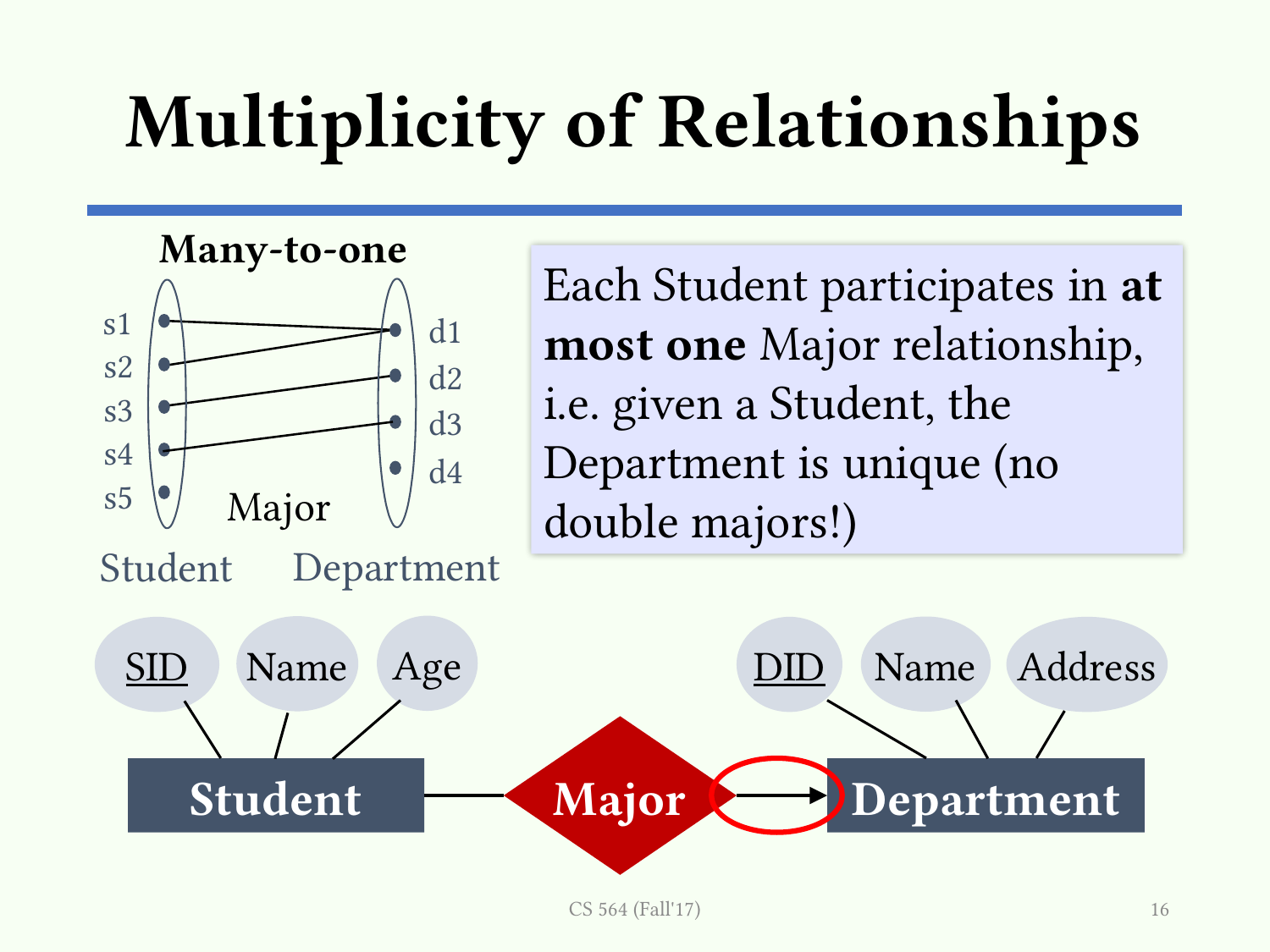

# Multiplicity of Relationships
Many-to-one
Each Student participates in at most one Major relationship,
i.e. given a Student, the Department is unique (no double majors!)

s1
d1

s2
d2

s3
d3

s4

Department
Student
d4
s5
Major
Age
Name
Name
SID
DID
Address

Major
Student
Department

CS 564 (Fall'17)
16